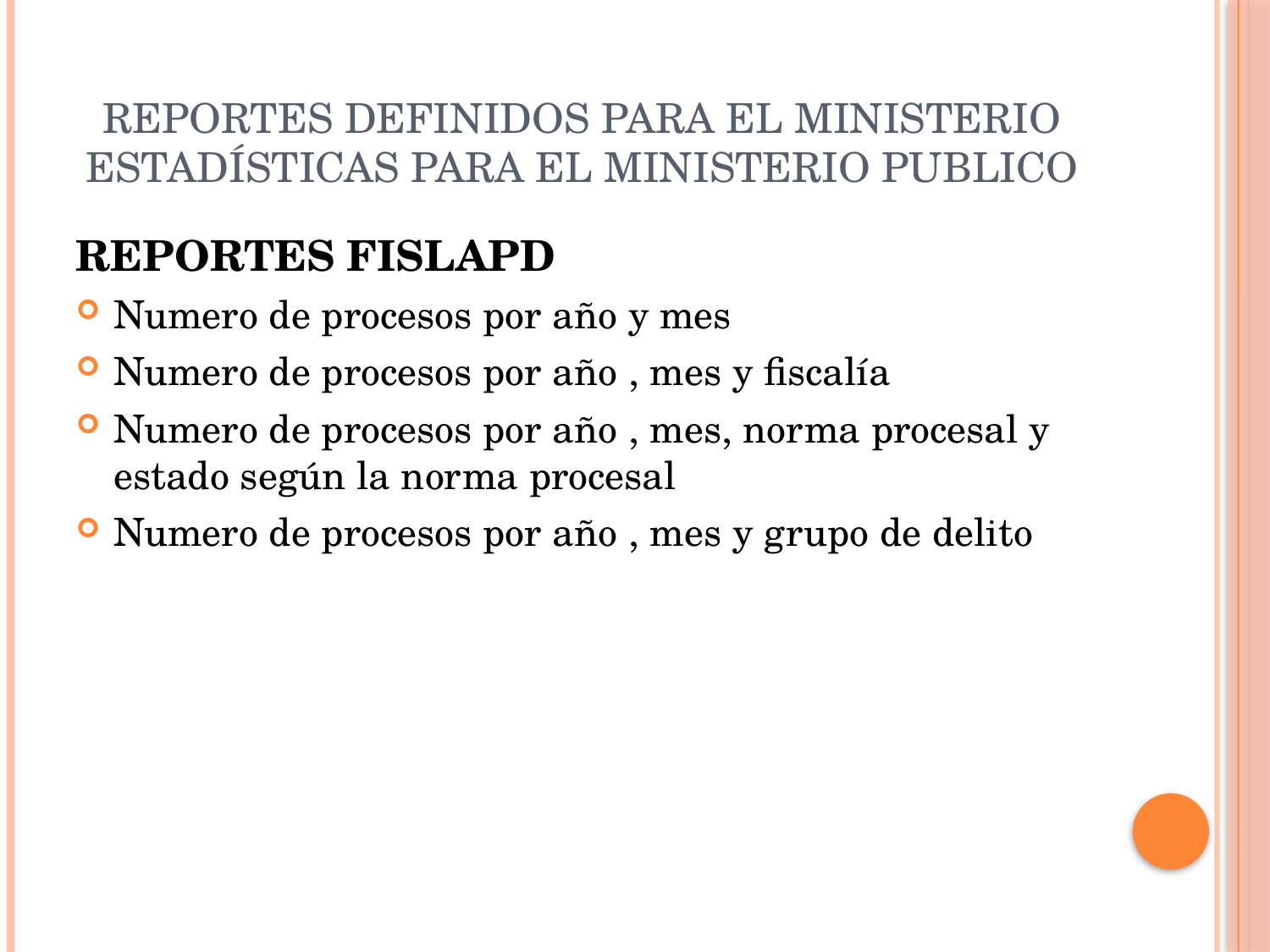

# Reportes definidos para el ministerio estadísticas para el ministerio publico
REPORTES FISLAPD
Numero de procesos por año y mes
Numero de procesos por año , mes y fiscalía
Numero de procesos por año , mes, norma procesal y estado según la norma procesal
Numero de procesos por año , mes y grupo de delito